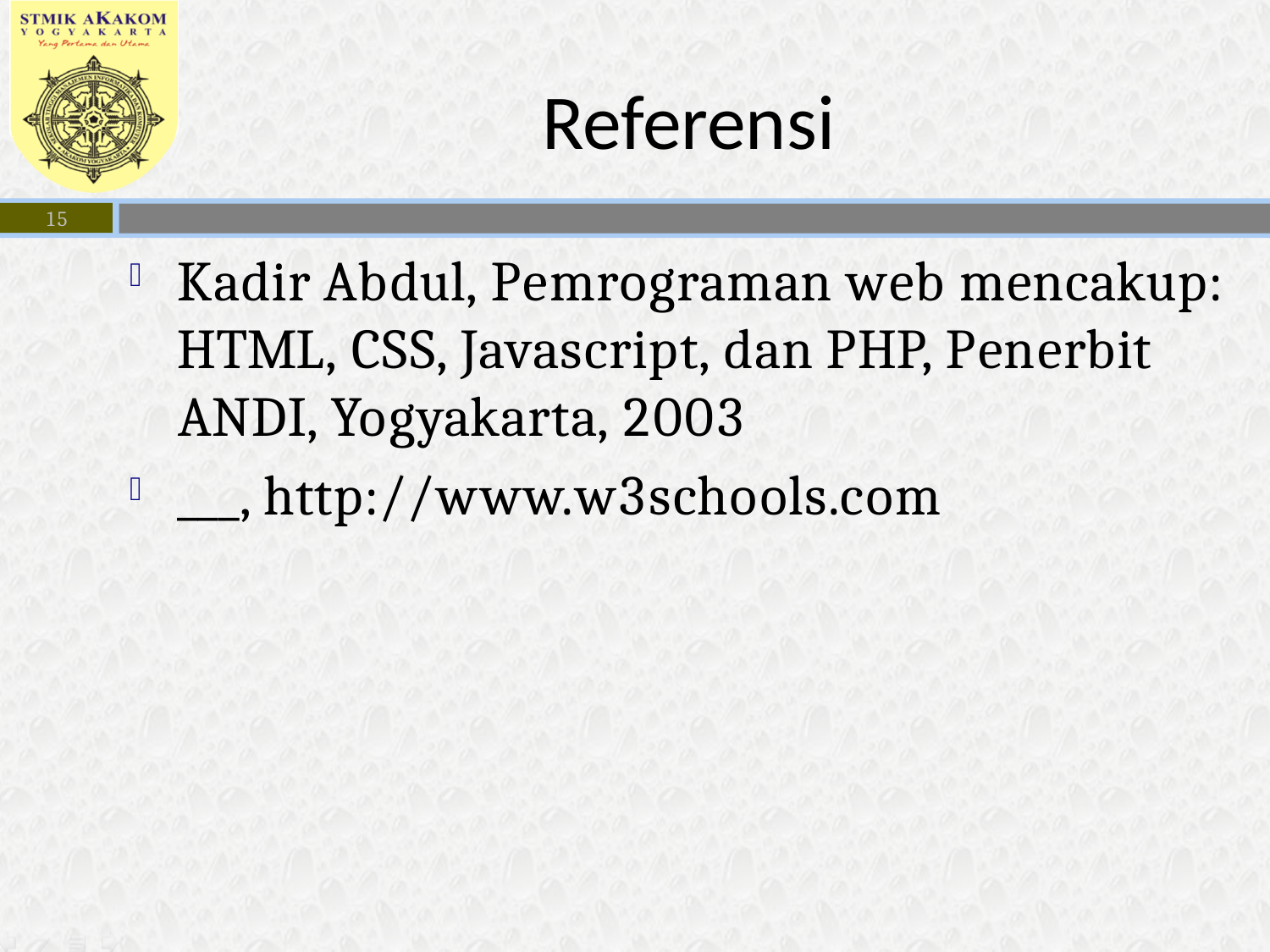

# Referensi
15
Kadir Abdul, Pemrograman web mencakup: HTML, CSS, Javascript, dan PHP, Penerbit ANDI, Yogyakarta, 2003
___, http://www.w3schools.com